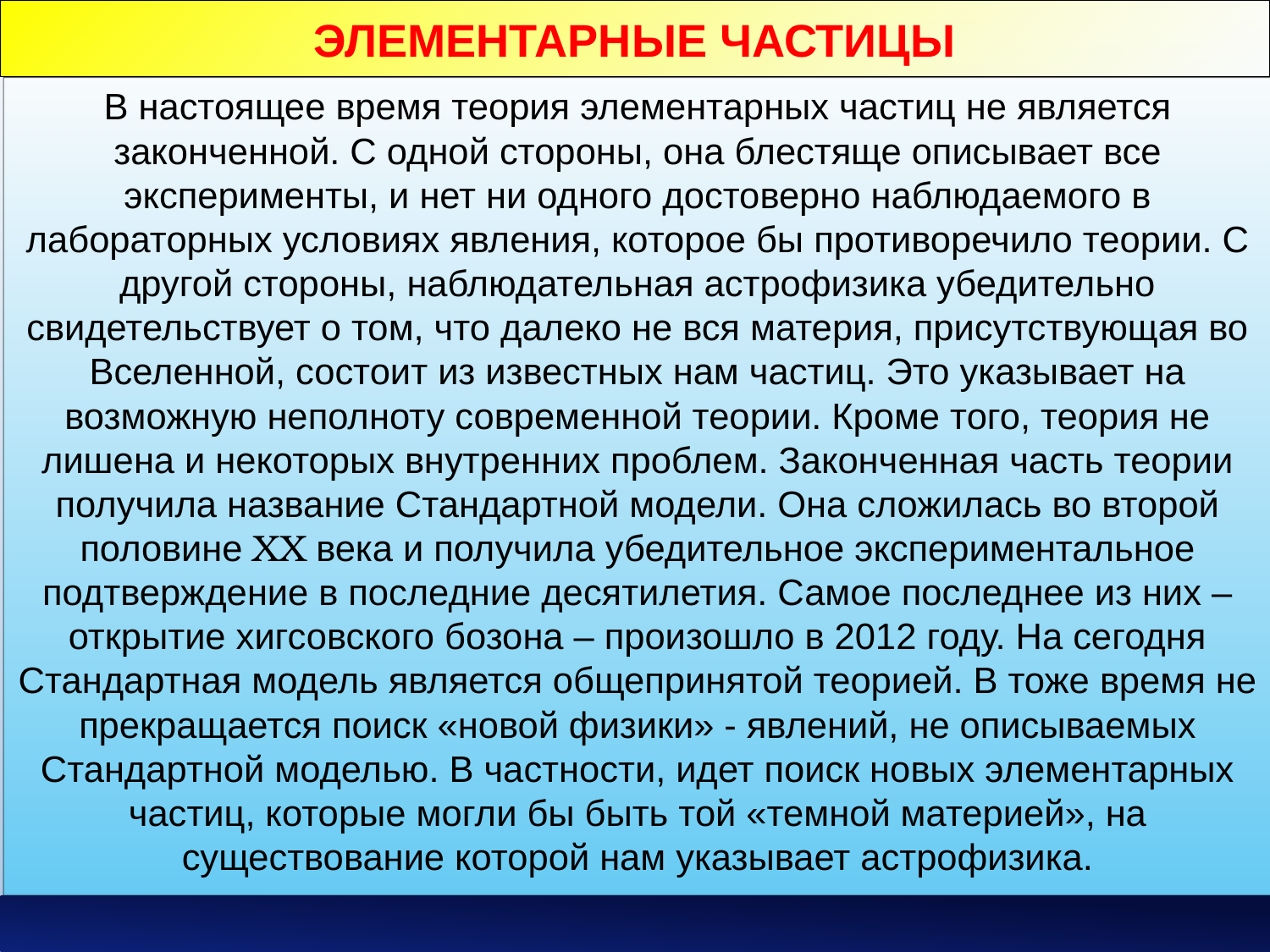

# Элементарные частицы
В настоящее время теория элементарных частиц не является законченной. С одной стороны, она блестяще описывает все эксперименты, и нет ни одного достоверно наблюдаемого в лабораторных условиях явления, которое бы противоречило теории. С другой стороны, наблюдательная астрофизика убедительно свидетельствует о том, что далеко не вся материя, присутствующая во Вселенной, состоит из известных нам частиц. Это указывает на возможную неполноту современной теории. Кроме того, теория не лишена и некоторых внутренних проблем. Законченная часть теории получила название Стандартной модели. Она сложилась во второй половине XX века и получила убедительное экспериментальное подтверждение в последние десятилетия. Самое последнее из них – открытие хигсовского бозона – произошло в 2012 году. На сегодня Стандартная модель является общепринятой теорией. В тоже время не прекращается поиск «новой физики» - явлений, не описываемых Стандартной моделью. В частности, идет поиск новых элементарных частиц, которые могли бы быть той «темной материей», на существование которой нам указывает астрофизика.